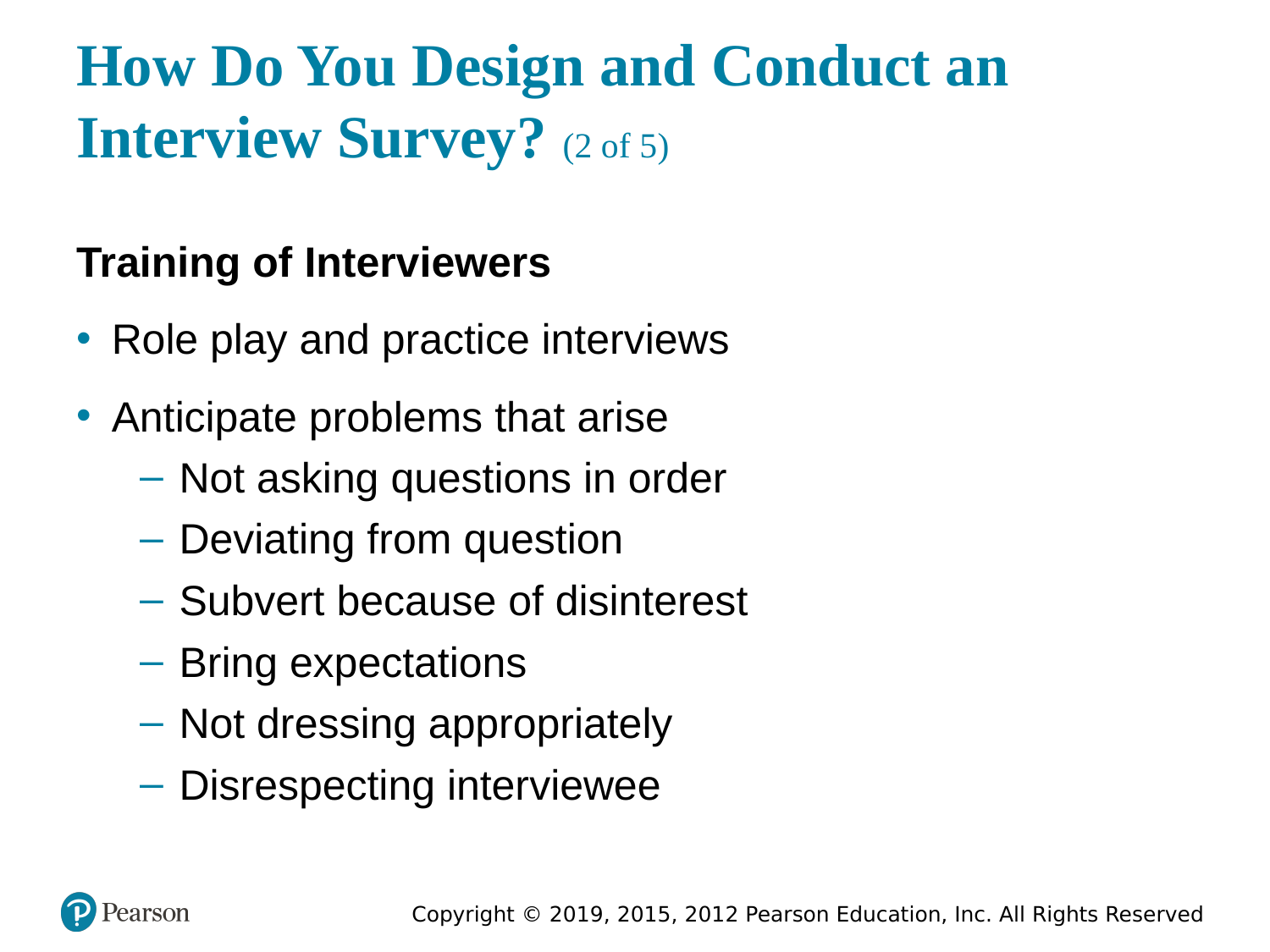

# How Do You Design and Conduct an Interview Survey? (2 of 5)
Training of Interviewers
Role play and practice interviews
Anticipate problems that arise
Not asking questions in order
Deviating from question
Subvert because of disinterest
Bring expectations
Not dressing appropriately
Disrespecting interviewee